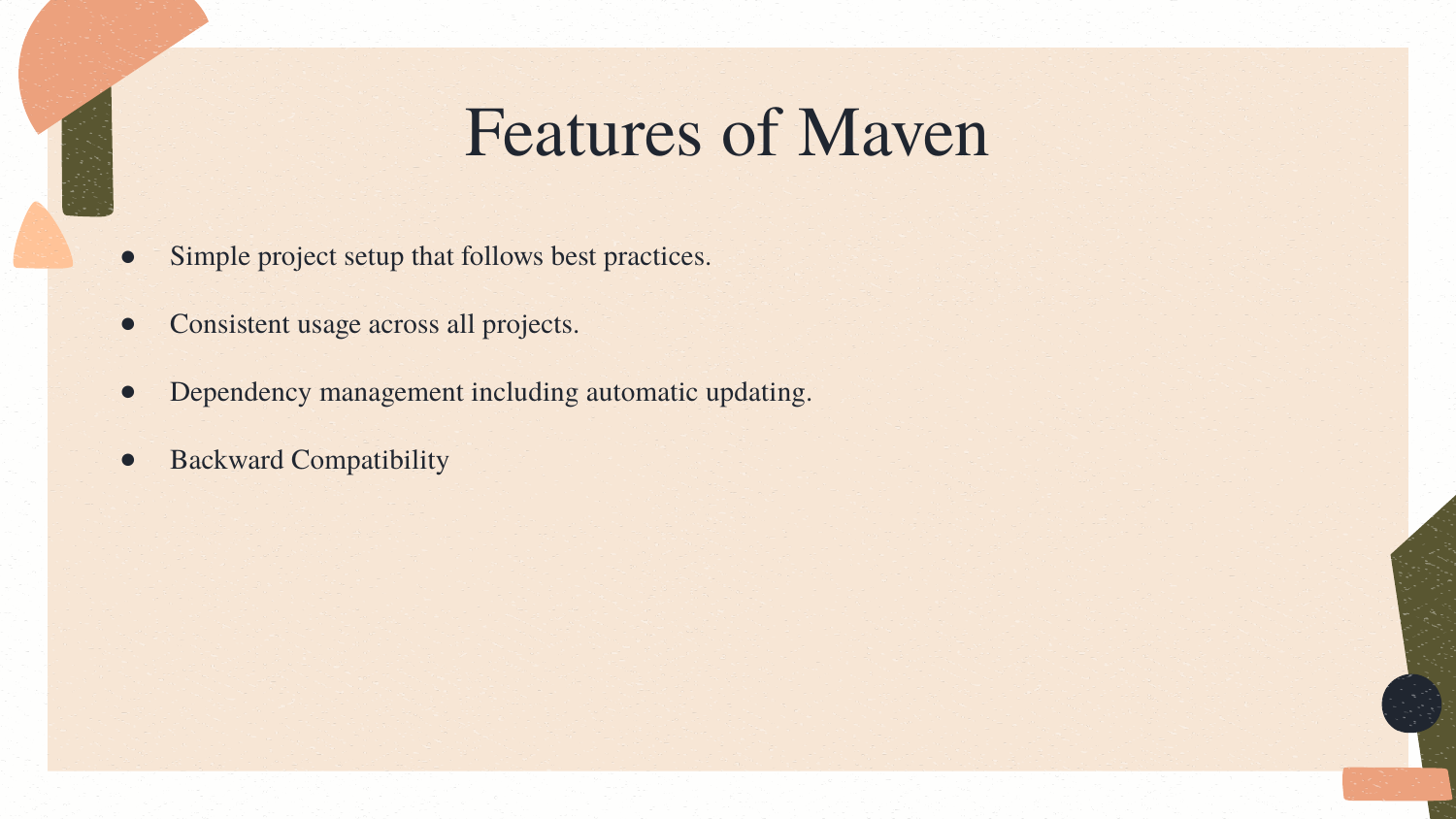

# Features of Maven

Simple project setup that follows best practices.

Consistent usage across all projects.

Dependency management including automatic updating.

Backward Compatibility